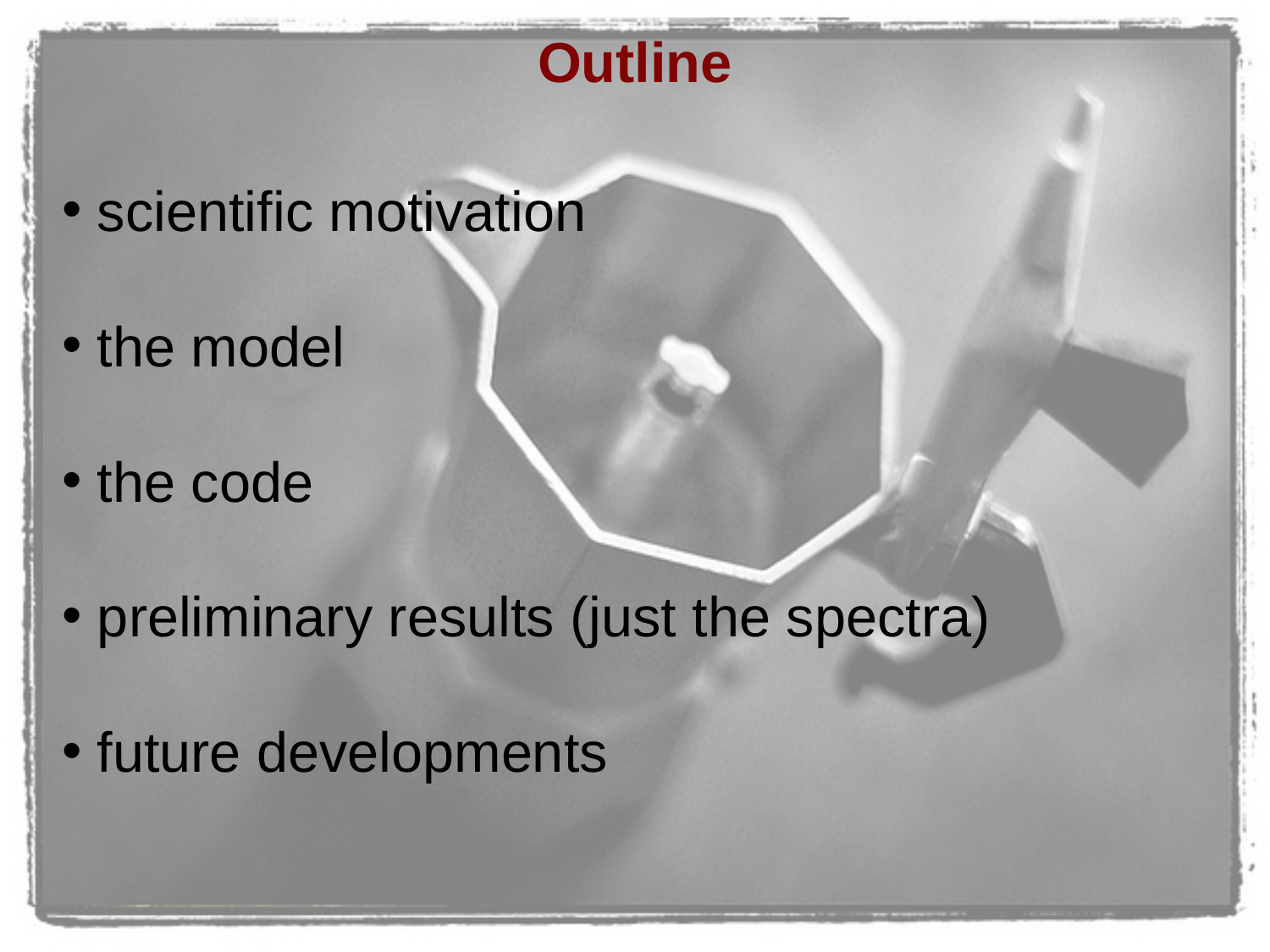

Outline
 scientific motivation

 the model

 the code

 preliminary results (just the spectra)

 future developments